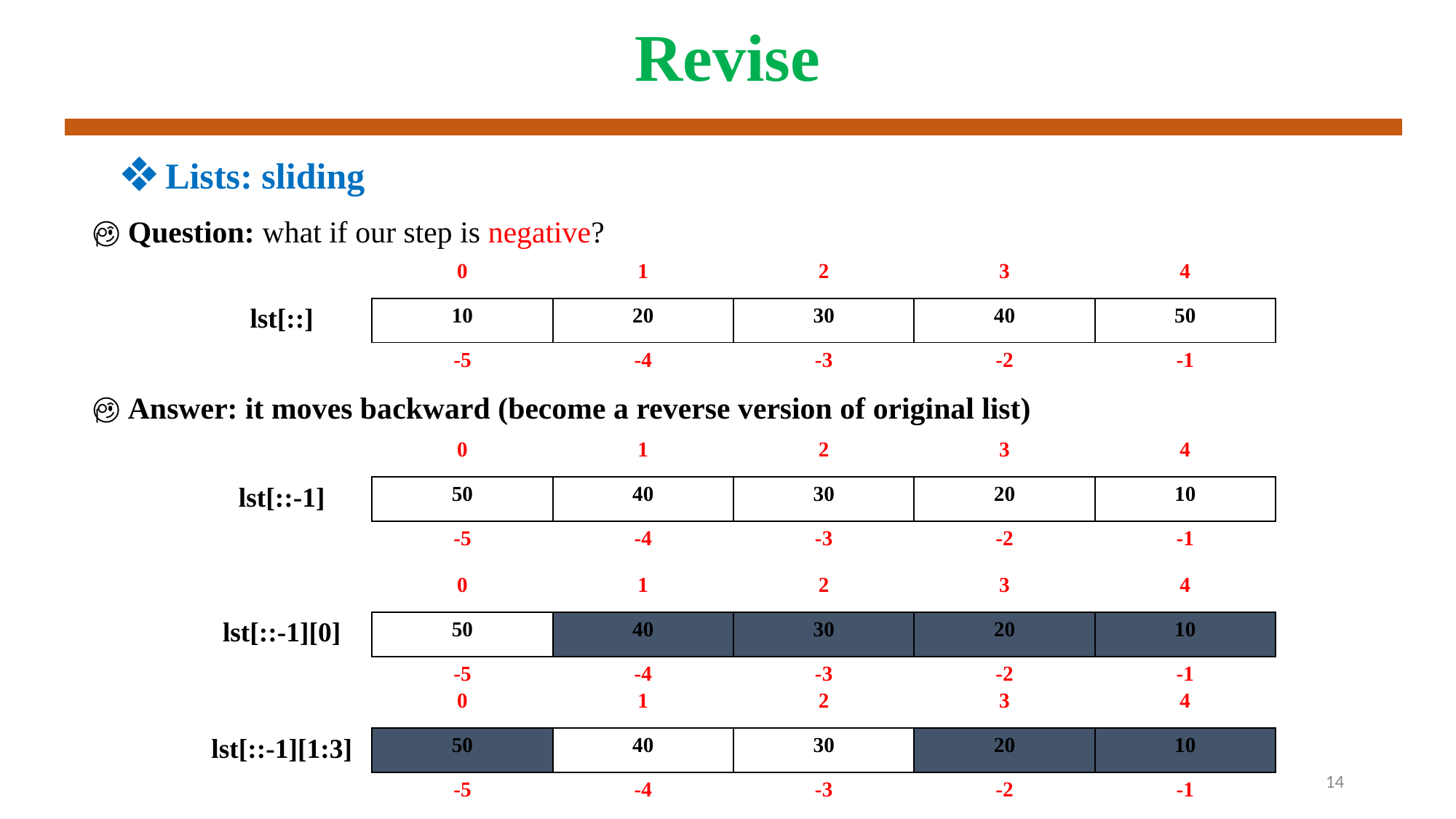

# Revise

Lists: sliding
🧐 Question: what if our step is negative?
|  | 0 | 1 | 2 | 3 | 4 |
| --- | --- | --- | --- | --- | --- |
| lst[::] | 10 | 20 | 30 | 40 | 50 |
|  | -5 | -4 | -3 | -2 | -1 |
🧐 Answer: it moves backward (become a reverse version of original list)
|  | 0 | 1 | 2 | 3 | 4 |
| --- | --- | --- | --- | --- | --- |
| lst[::-1] | 50 | 40 | 30 | 20 | 10 |
|  | -5 | -4 | -3 | -2 | -1 |
|  | 0 | 1 | 2 | 3 | 4 |
| --- | --- | --- | --- | --- | --- |
| lst[::-1][0] | 50 | 40 | 30 | 20 | 10 |
|  | -5 | -4 | -3 | -2 | -1 |
|  | 0 | 1 | 2 | 3 | 4 |
| --- | --- | --- | --- | --- | --- |
| lst[::-1][1:3] | 50 | 40 | 30 | 20 | 10 |
|  | -5 | -4 | -3 | -2 | -1 |
14